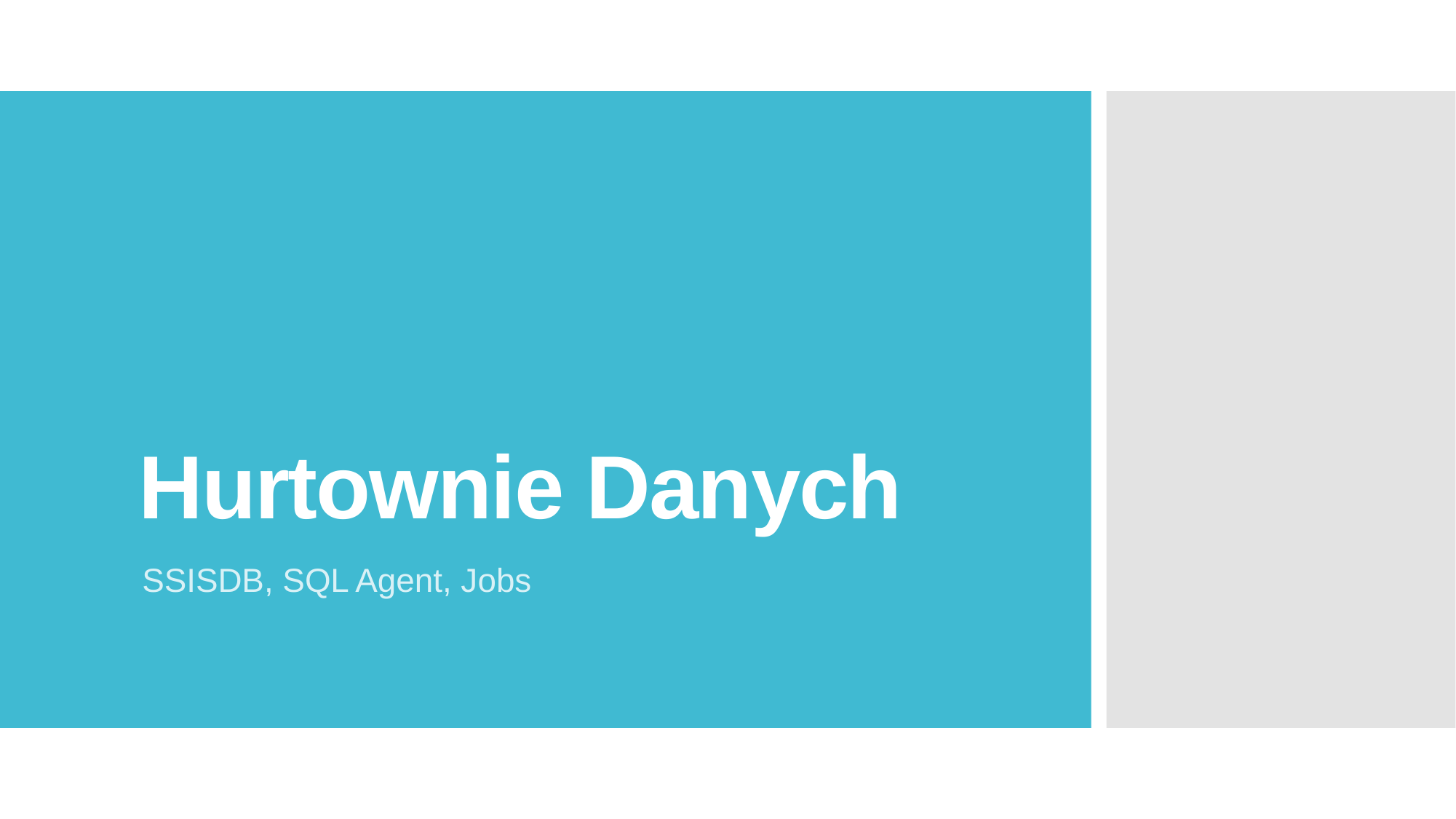

# Hurtownie Danych
SSISDB, SQL Agent, Jobs